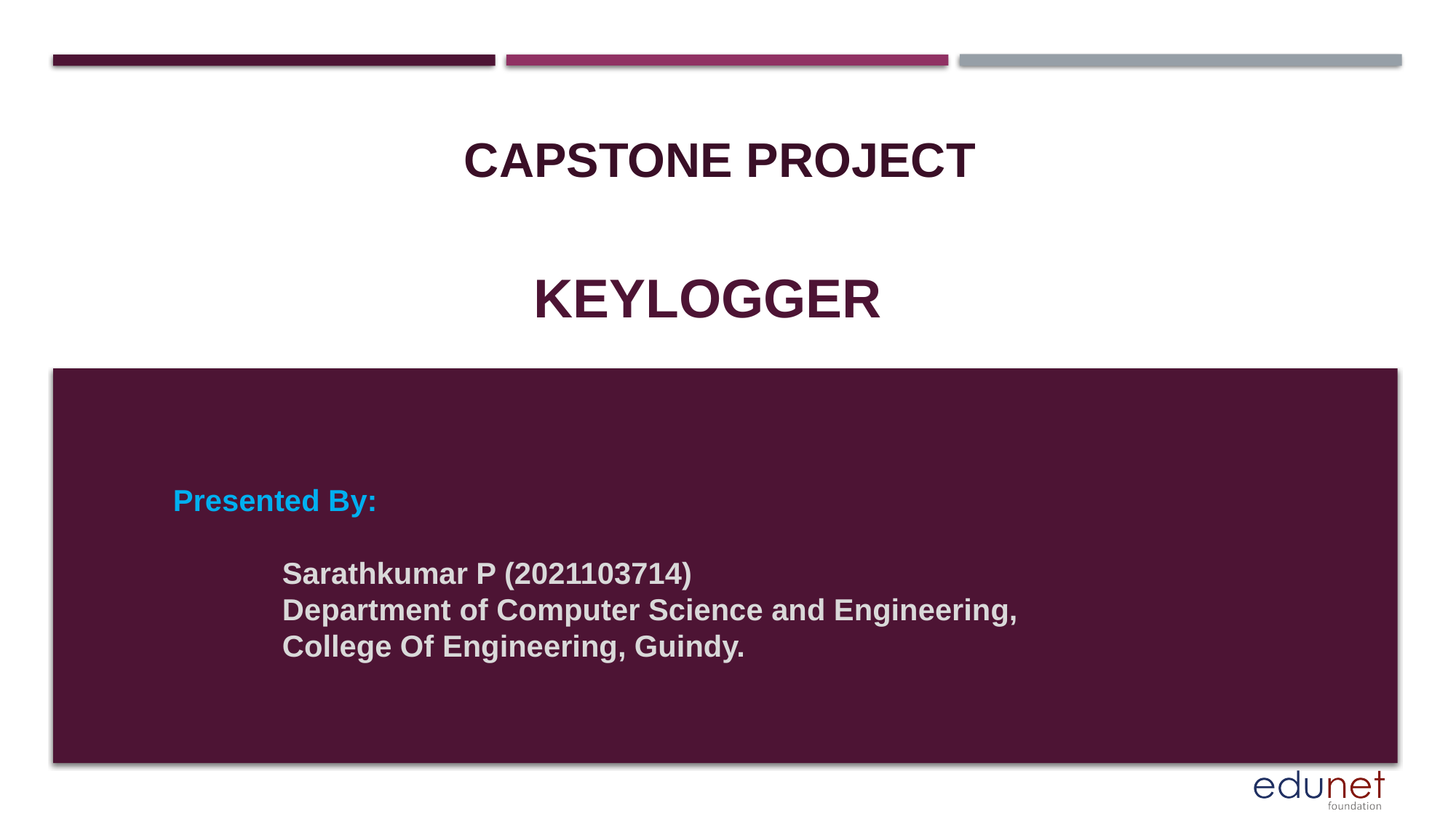

CAPSTONE PROJECT
# KEYLOGGER
Presented By:

	Sarathkumar P (2021103714)
	Department of Computer Science and Engineering,
	College Of Engineering, Guindy.